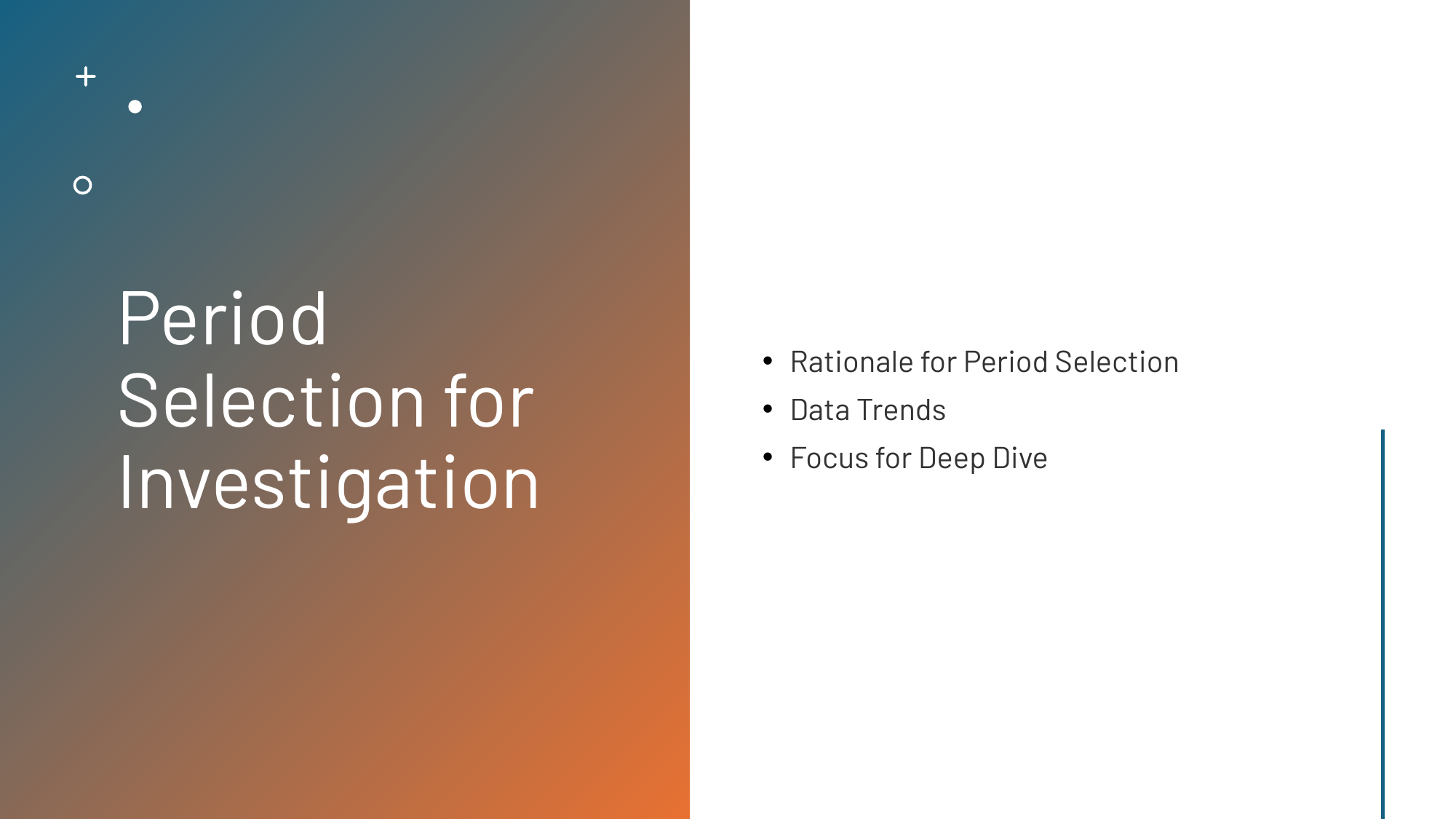

# Period Selection for Investigation
Rationale for Period Selection
Data Trends
Focus for Deep Dive